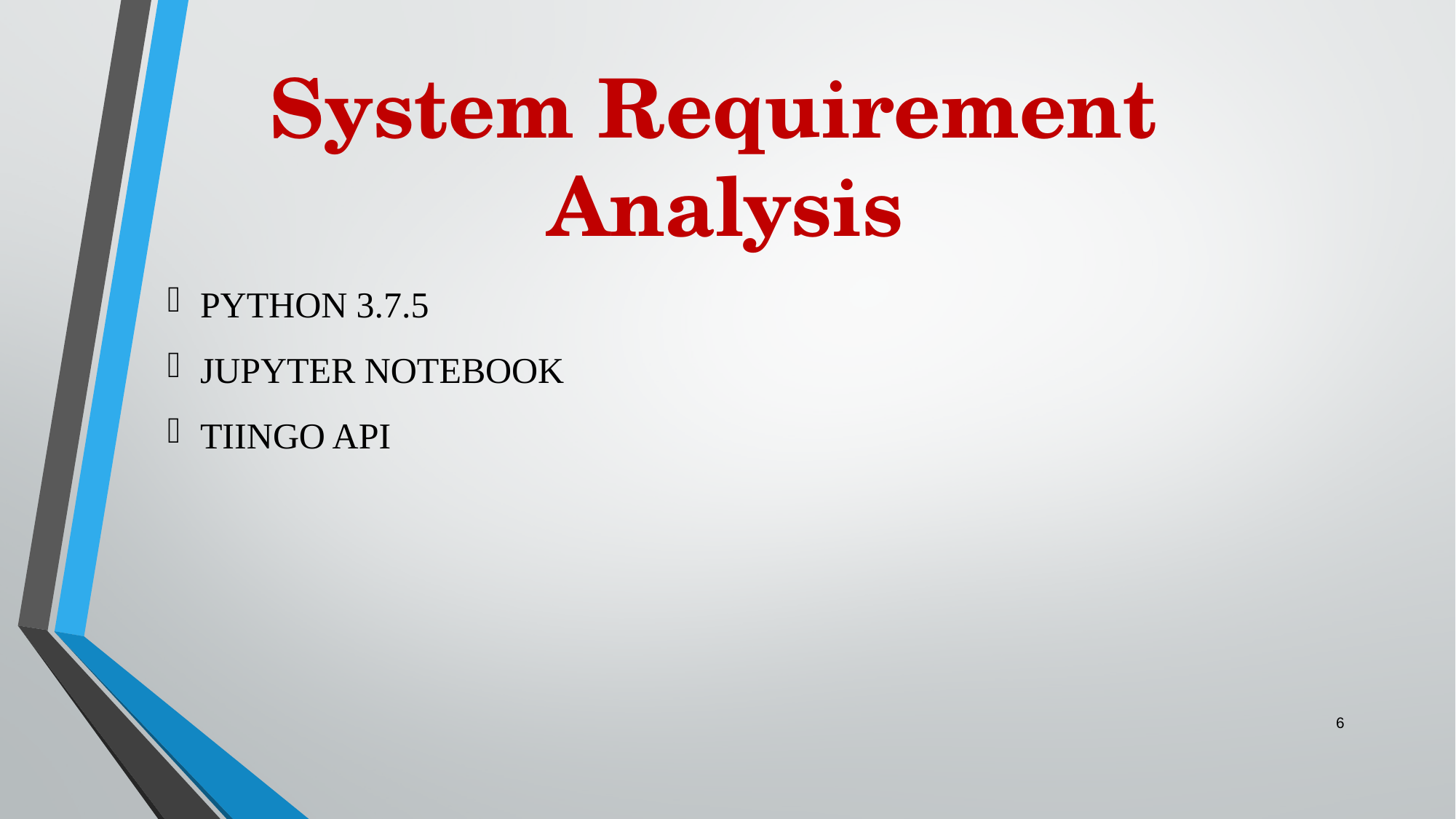

System Requirement
 Analysis
PYTHON 3.7.5
JUPYTER NOTEBOOK
TIINGO API

6